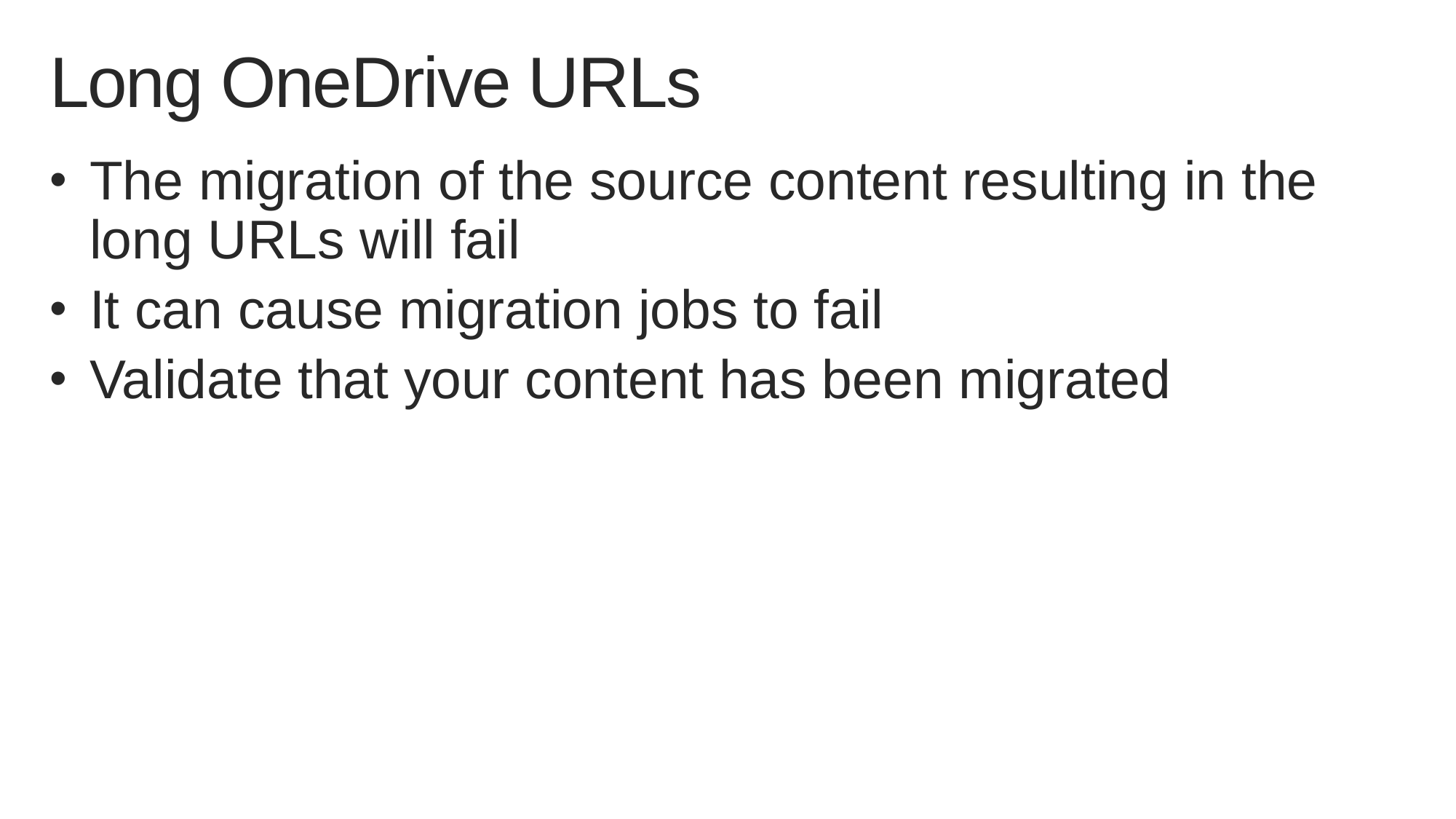

# Long OneDrive URLs
The migration of the source content resulting in the long URLs will fail
It can cause migration jobs to fail
Validate that your content has been migrated